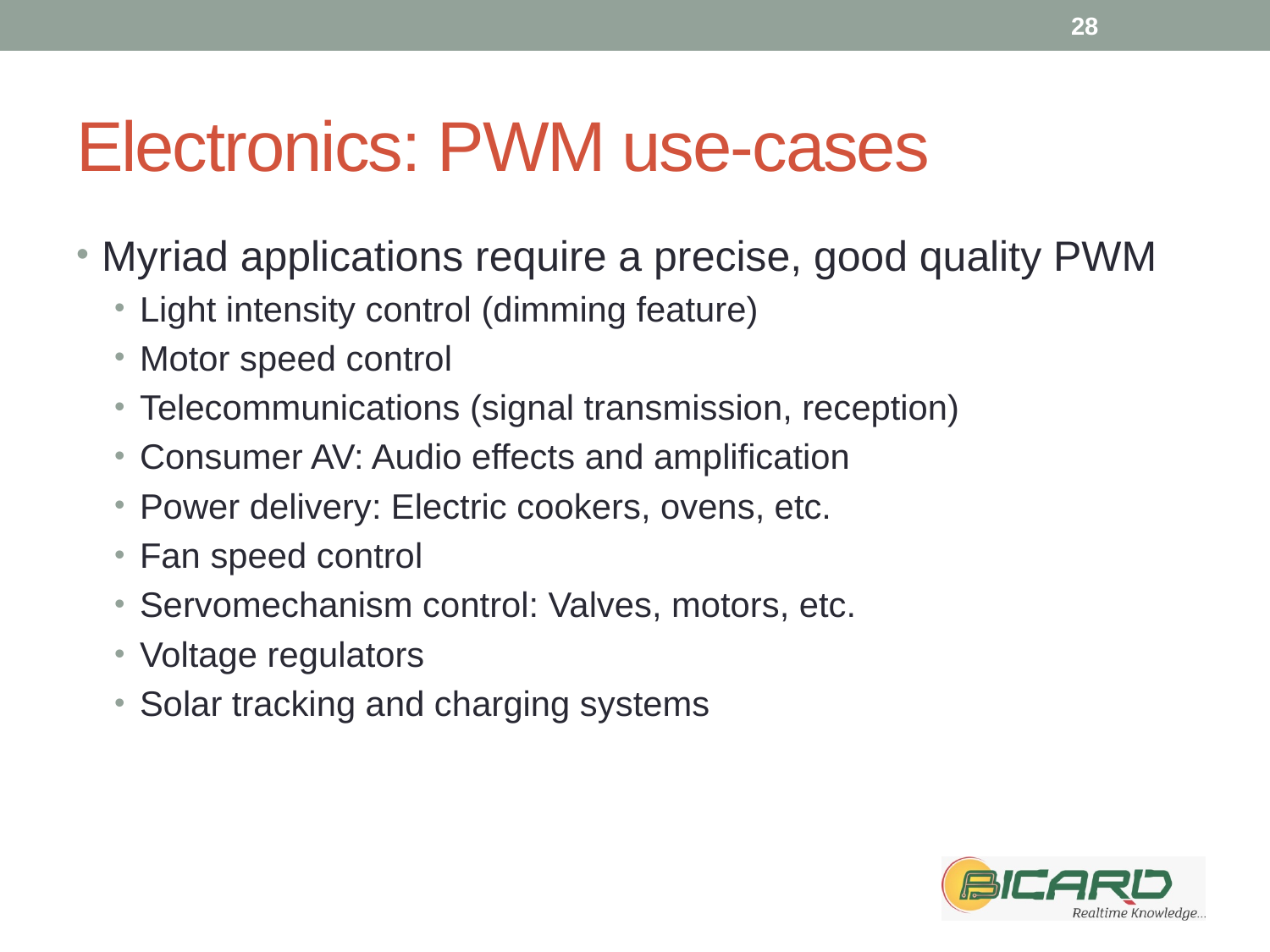

28
# Electronics: PWM use-cases
Myriad applications require a precise, good quality PWM
Light intensity control (dimming feature)
Motor speed control
Telecommunications (signal transmission, reception)
Consumer AV: Audio effects and amplification
Power delivery: Electric cookers, ovens, etc.
Fan speed control
Servomechanism control: Valves, motors, etc.
Voltage regulators
Solar tracking and charging systems